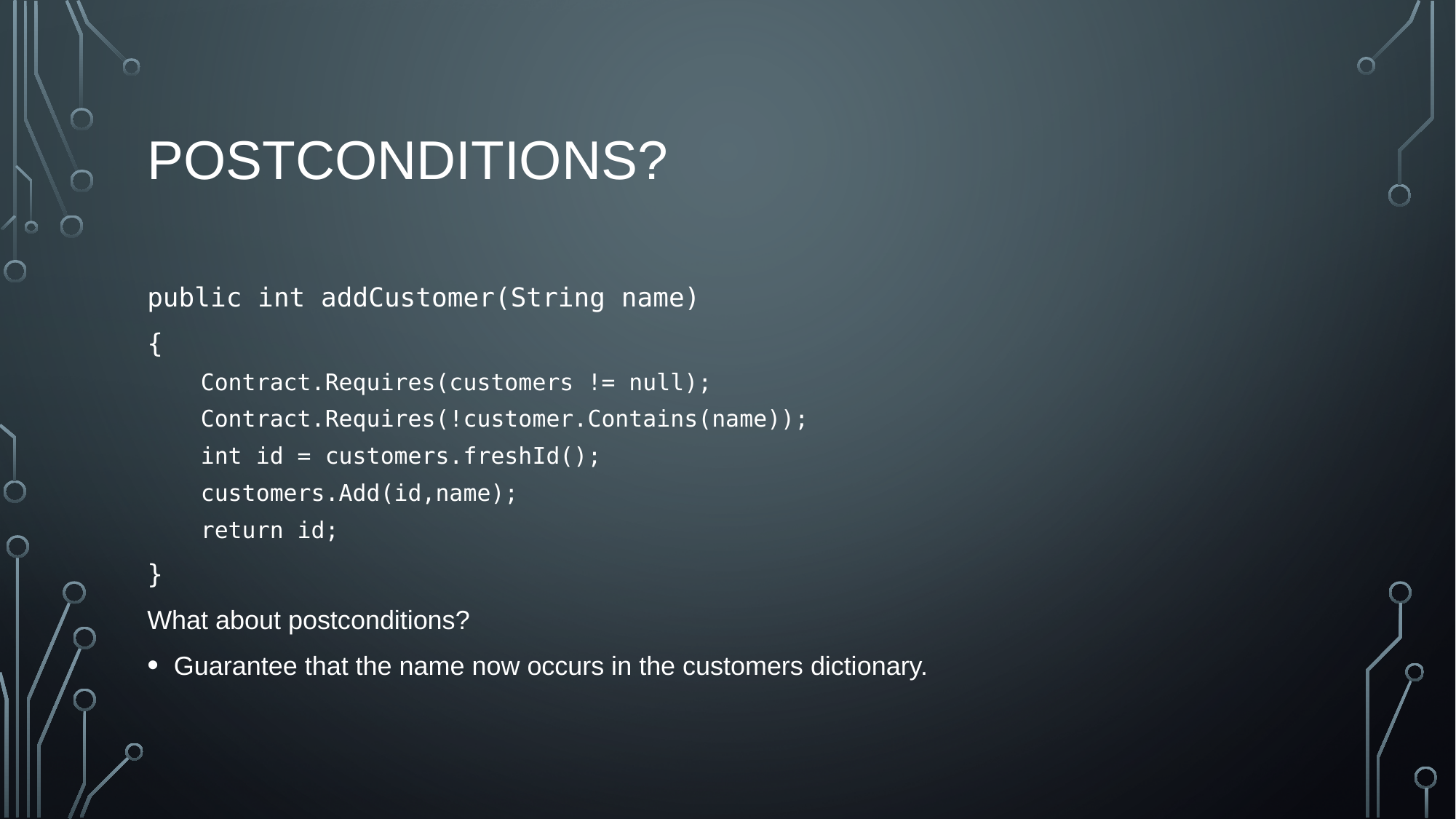

# Postconditions?
public int addCustomer(String name)
{
Contract.Requires(customers != null);
Contract.Requires(!customer.Contains(name));
int id = customers.freshId();
customers.Add(id,name);
return id;
}
What about postconditions?
Guarantee that the name now occurs in the customers dictionary.